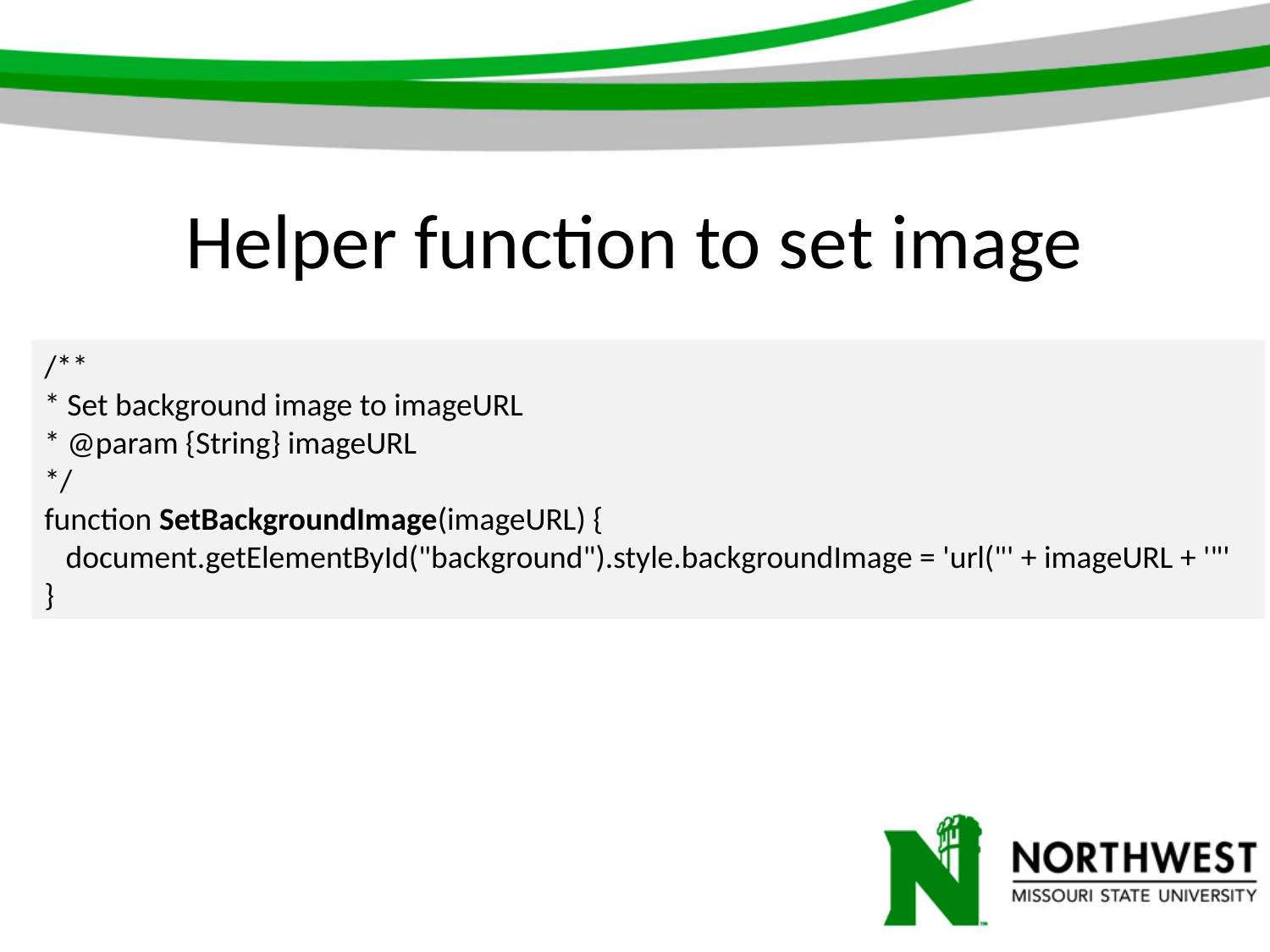

# Helper function to set image
/**
* Set background image to imageURL
* @param {String} imageURL
*/
function SetBackgroundImage(imageURL) {
   document.getElementById("background").style.backgroundImage = 'url("' + imageURL + '"'
}